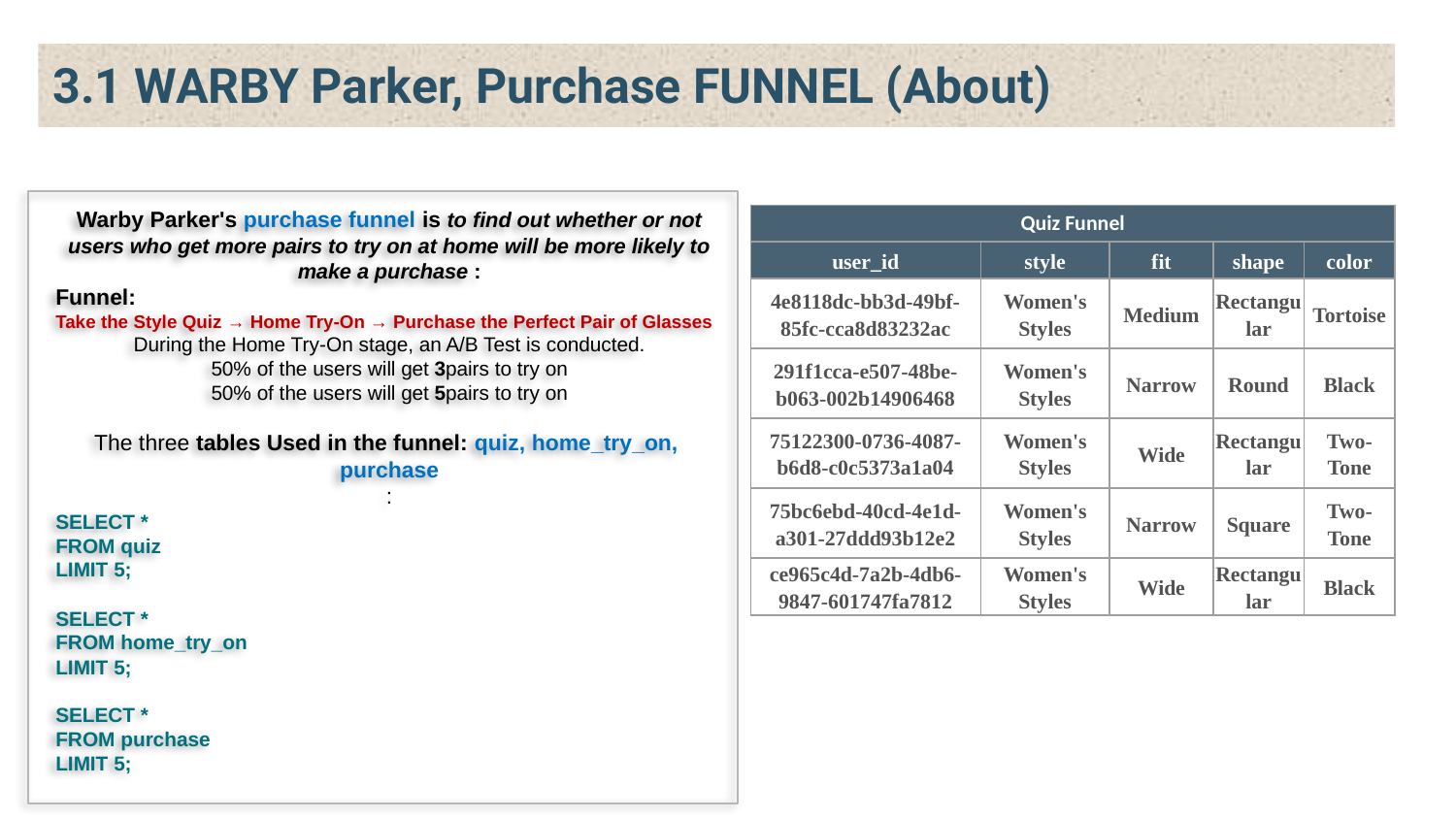

3.1 WARBY Parker, Purchase FUNNEL (About)
Warby Parker's purchase funnel is to find out whether or not users who get more pairs to try on at home will be more likely to make a purchase :
Funnel:
Take the Style Quiz → Home Try-On → Purchase the Perfect Pair of Glasses
During the Home Try-On stage, an A/B Test is conducted.
50% of the users will get 3pairs to try on
50% of the users will get 5pairs to try on

The three tables Used in the funnel: quiz, home_try_on,  purchase
:
SELECT *
FROM quiz
LIMIT 5;

SELECT *
FROM home_try_on
LIMIT 5;

SELECT *
FROM purchase
LIMIT 5;

| Quiz Funnel |  |  |  |  |
| --- | --- | --- | --- | --- |
| user\_id | style | fit | shape | color |
| 4e8118dc-bb3d-49bf-85fc-cca8d83232ac | Women's Styles | Medium | Rectangular | Tortoise |
| 291f1cca-e507-48be-b063-002b14906468 | Women's Styles | Narrow | Round | Black |
| 75122300-0736-4087-b6d8-c0c5373a1a04 | Women's Styles | Wide | Rectangular | Two-Tone |
| 75bc6ebd-40cd-4e1d-a301-27ddd93b12e2 | Women's Styles | Narrow | Square | Two-Tone |
| ce965c4d-7a2b-4db6-9847-601747fa7812 | Women's Styles | Wide | Rectangular | Black |